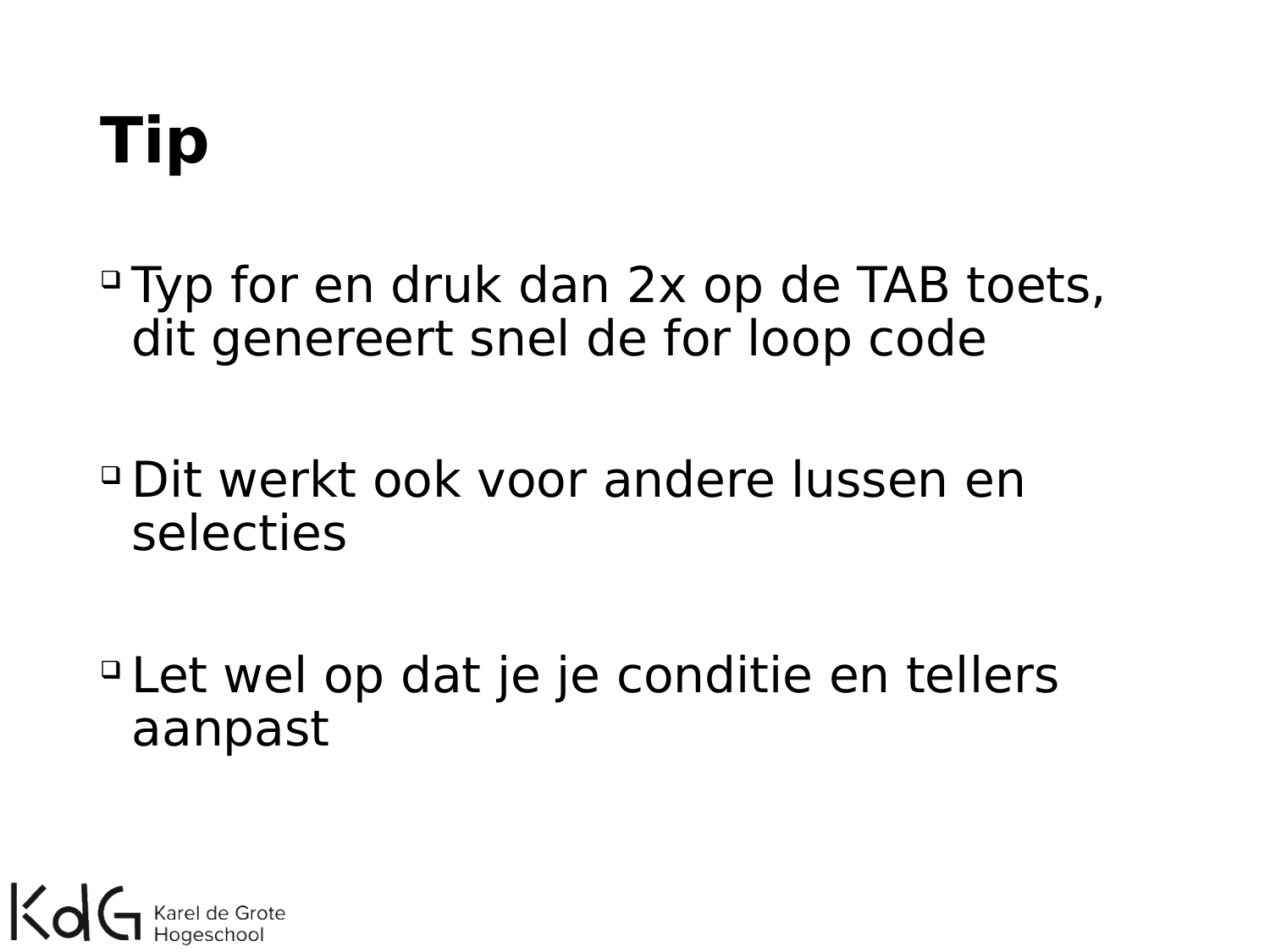

# Tip
Typ for en druk dan 2x op de TAB toets, dit genereert snel de for loop code

Dit werkt ook voor andere lussen en selecties

Let wel op dat je je conditie en tellers aanpast